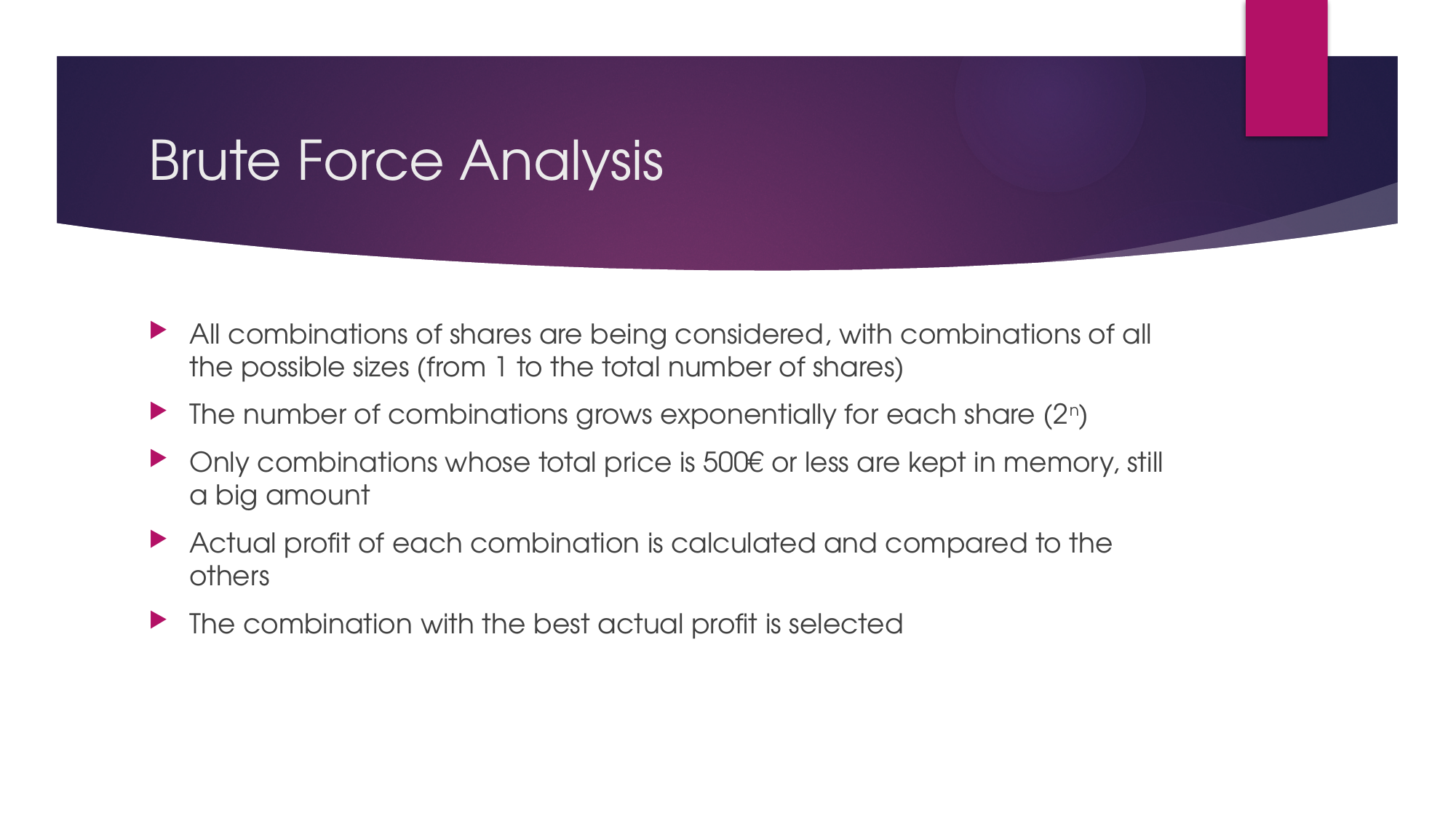

# Brute Force Analysis
All combinations of shares are being considered, with combinations of all the possible sizes (from 1 to the total number of shares)
The number of combinations grows exponentially for each share (2n)
Only combinations whose total price is 500€ or less are kept in memory, still a big amount
Actual profit of each combination is calculated and compared to the others
The combination with the best actual profit is selected